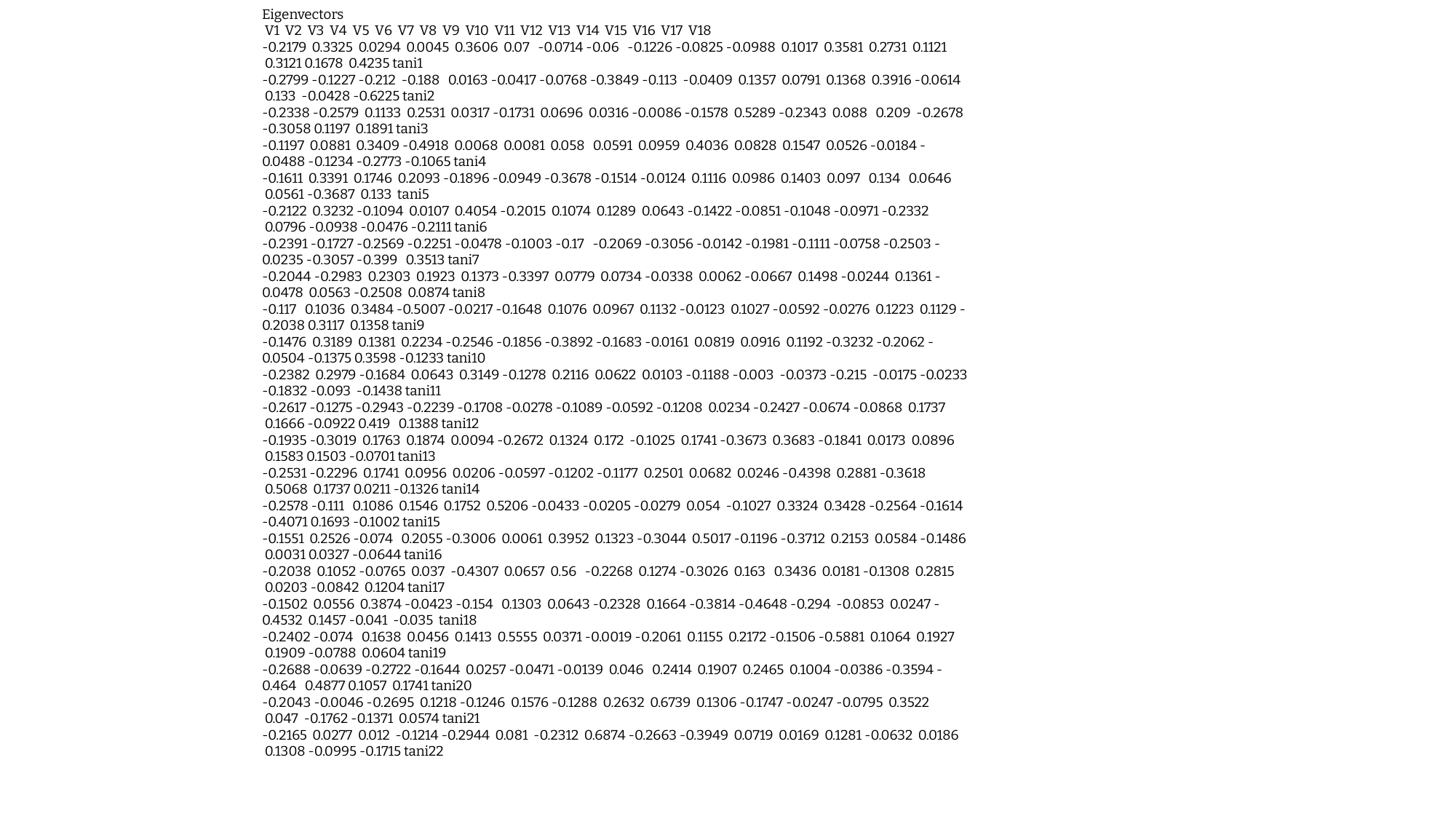

Eigenvectors
 V1  V2  V3  V4  V5  V6  V7  V8  V9  V10  V11  V12  V13  V14  V15  V16  V17  V18
-0.2179  0.3325  0.0294  0.0045  0.3606  0.07   -0.0714 -0.06   -0.1226 -0.0825 -0.0988  0.1017  0.3581  0.2731  0.1121  0.3121 0.1678  0.4235 tani1
-0.2799 -0.1227 -0.212  -0.188   0.0163 -0.0417 -0.0768 -0.3849 -0.113  -0.0409  0.1357  0.0791  0.1368  0.3916 -0.0614  0.133  -0.0428 -0.6225 tani2
-0.2338 -0.2579  0.1133  0.2531  0.0317 -0.1731  0.0696  0.0316 -0.0086 -0.1578  0.5289 -0.2343  0.088   0.209  -0.2678 -0.3058 0.1197  0.1891 tani3
-0.1197  0.0881  0.3409 -0.4918  0.0068  0.0081  0.058   0.0591  0.0959  0.4036  0.0828  0.1547  0.0526 -0.0184 -0.0488 -0.1234 -0.2773 -0.1065 tani4
-0.1611  0.3391  0.1746  0.2093 -0.1896 -0.0949 -0.3678 -0.1514 -0.0124  0.1116  0.0986  0.1403  0.097   0.134   0.0646  0.0561 -0.3687  0.133  tani5
-0.2122  0.3232 -0.1094  0.0107  0.4054 -0.2015  0.1074  0.1289  0.0643 -0.1422 -0.0851 -0.1048 -0.0971 -0.2332  0.0796 -0.0938 -0.0476 -0.2111 tani6
-0.2391 -0.1727 -0.2569 -0.2251 -0.0478 -0.1003 -0.17   -0.2069 -0.3056 -0.0142 -0.1981 -0.1111 -0.0758 -0.2503 -0.0235 -0.3057 -0.399   0.3513 tani7
-0.2044 -0.2983  0.2303  0.1923  0.1373 -0.3397  0.0779  0.0734 -0.0338  0.0062 -0.0667  0.1498 -0.0244  0.1361 -0.0478  0.0563 -0.2508  0.0874 tani8
-0.117   0.1036  0.3484 -0.5007 -0.0217 -0.1648  0.1076  0.0967  0.1132 -0.0123  0.1027 -0.0592 -0.0276  0.1223  0.1129 -0.2038 0.3117  0.1358 tani9
-0.1476  0.3189  0.1381  0.2234 -0.2546 -0.1856 -0.3892 -0.1683 -0.0161  0.0819  0.0916  0.1192 -0.3232 -0.2062 -0.0504 -0.1375 0.3598 -0.1233 tani10
-0.2382  0.2979 -0.1684  0.0643  0.3149 -0.1278  0.2116  0.0622  0.0103 -0.1188 -0.003  -0.0373 -0.215  -0.0175 -0.0233 -0.1832 -0.093  -0.1438 tani11
-0.2617 -0.1275 -0.2943 -0.2239 -0.1708 -0.0278 -0.1089 -0.0592 -0.1208  0.0234 -0.2427 -0.0674 -0.0868  0.1737  0.1666 -0.0922 0.419   0.1388 tani12
-0.1935 -0.3019  0.1763  0.1874  0.0094 -0.2672  0.1324  0.172  -0.1025  0.1741 -0.3673  0.3683 -0.1841  0.0173  0.0896  0.1583 0.1503 -0.0701 tani13
-0.2531 -0.2296  0.1741  0.0956  0.0206 -0.0597 -0.1202 -0.1177  0.2501  0.0682  0.0246 -0.4398  0.2881 -0.3618  0.5068  0.1737 0.0211 -0.1326 tani14
-0.2578 -0.111   0.1086  0.1546  0.1752  0.5206 -0.0433 -0.0205 -0.0279  0.054  -0.1027  0.3324  0.3428 -0.2564 -0.1614 -0.4071 0.1693 -0.1002 tani15
-0.1551  0.2526 -0.074   0.2055 -0.3006  0.0061  0.3952  0.1323 -0.3044  0.5017 -0.1196 -0.3712  0.2153  0.0584 -0.1486  0.0031 0.0327 -0.0644 tani16
-0.2038  0.1052 -0.0765  0.037  -0.4307  0.0657  0.56   -0.2268  0.1274 -0.3026  0.163   0.3436  0.0181 -0.1308  0.2815  0.0203 -0.0842  0.1204 tani17
-0.1502  0.0556  0.3874 -0.0423 -0.154   0.1303  0.0643 -0.2328  0.1664 -0.3814 -0.4648 -0.294  -0.0853  0.0247 -0.4532  0.1457 -0.041  -0.035  tani18
-0.2402 -0.074   0.1638  0.0456  0.1413  0.5555  0.0371 -0.0019 -0.2061  0.1155  0.2172 -0.1506 -0.5881  0.1064  0.1927  0.1909 -0.0788  0.0604 tani19
-0.2688 -0.0639 -0.2722 -0.1644  0.0257 -0.0471 -0.0139  0.046   0.2414  0.1907  0.2465  0.1004 -0.0386 -0.3594 -0.464   0.4877 0.1057  0.1741 tani20
-0.2043 -0.0046 -0.2695  0.1218 -0.1246  0.1576 -0.1288  0.2632  0.6739  0.1306 -0.1747 -0.0247 -0.0795  0.3522  0.047  -0.1762 -0.1371  0.0574 tani21
-0.2165  0.0277  0.012  -0.1214 -0.2944  0.081  -0.2312  0.6874 -0.2663 -0.3949  0.0719  0.0169  0.1281 -0.0632  0.0186  0.1308 -0.0995 -0.1715 tani22